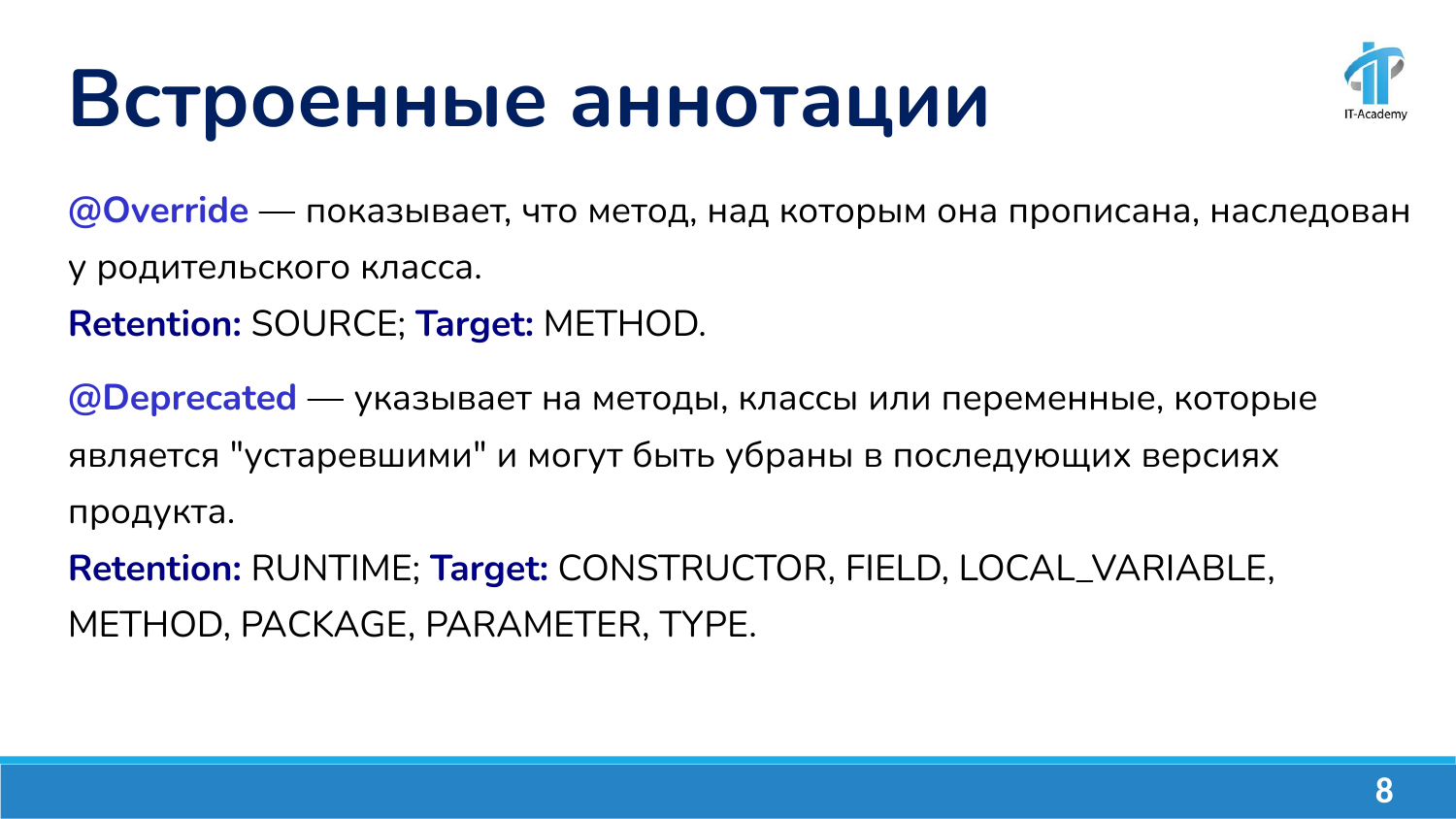

Встроенные аннотации
@Override — показывает, что метод, над которым она прописана, наследован у родительского класса.
Retention: SOURCE; Target: METHOD.
@Deprecated — указывает на методы, классы или переменные, которые является "устаревшими" и могут быть убраны в последующих версиях продукта.
Retention: RUNTIME; Target: CONSTRUCTOR, FIELD, LOCAL_VARIABLE, METHOD, PACKAGE, PARAMETER, TYPE.
8